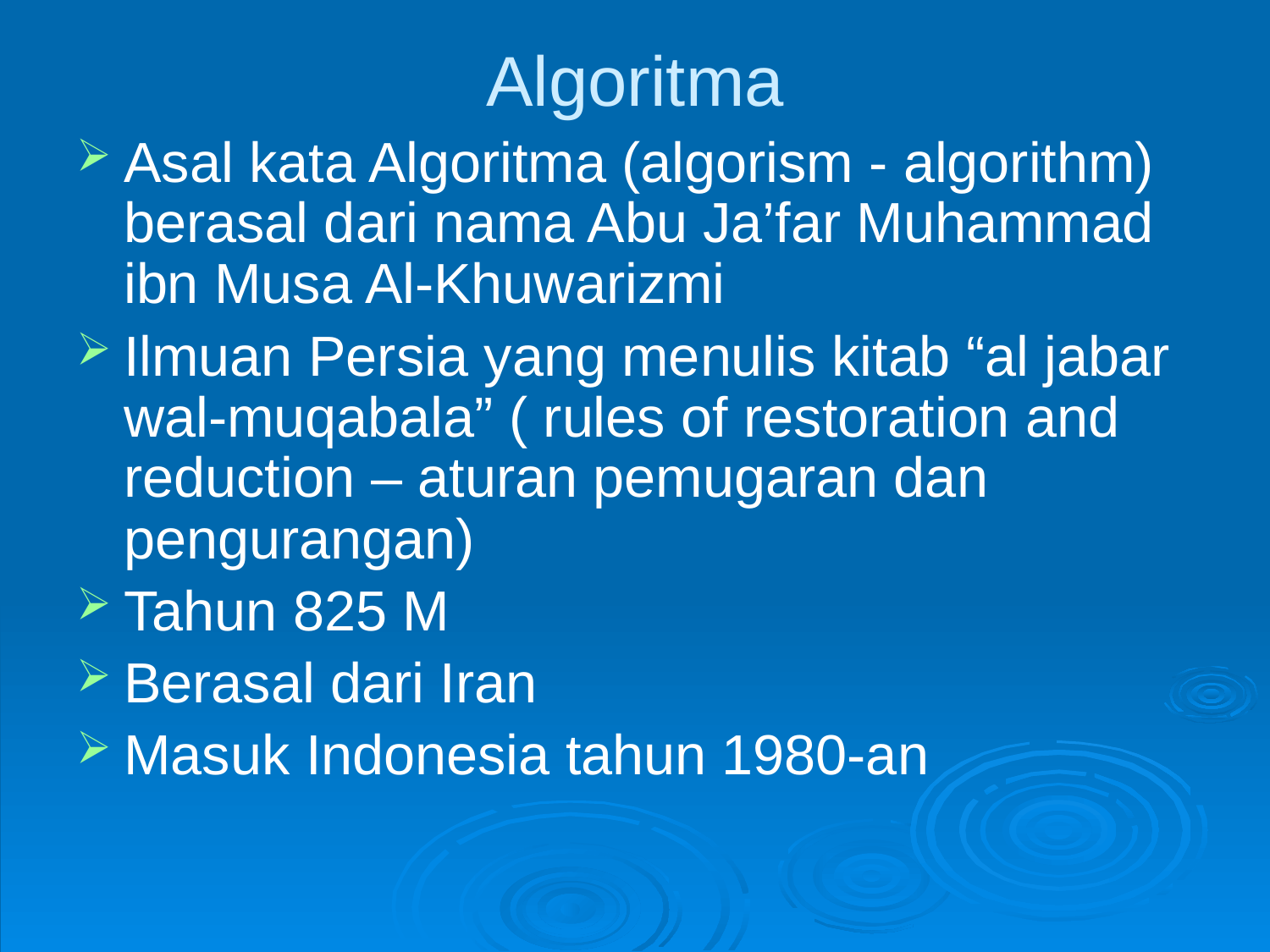

# Algoritma
Asal kata Algoritma (algorism - algorithm) berasal dari nama Abu Ja’far Muhammad ibn Musa Al-Khuwarizmi
Ilmuan Persia yang menulis kitab “al jabar wal-muqabala” ( rules of restoration and reduction – aturan pemugaran dan pengurangan)
Tahun 825 M
Berasal dari Iran
Masuk Indonesia tahun 1980-an